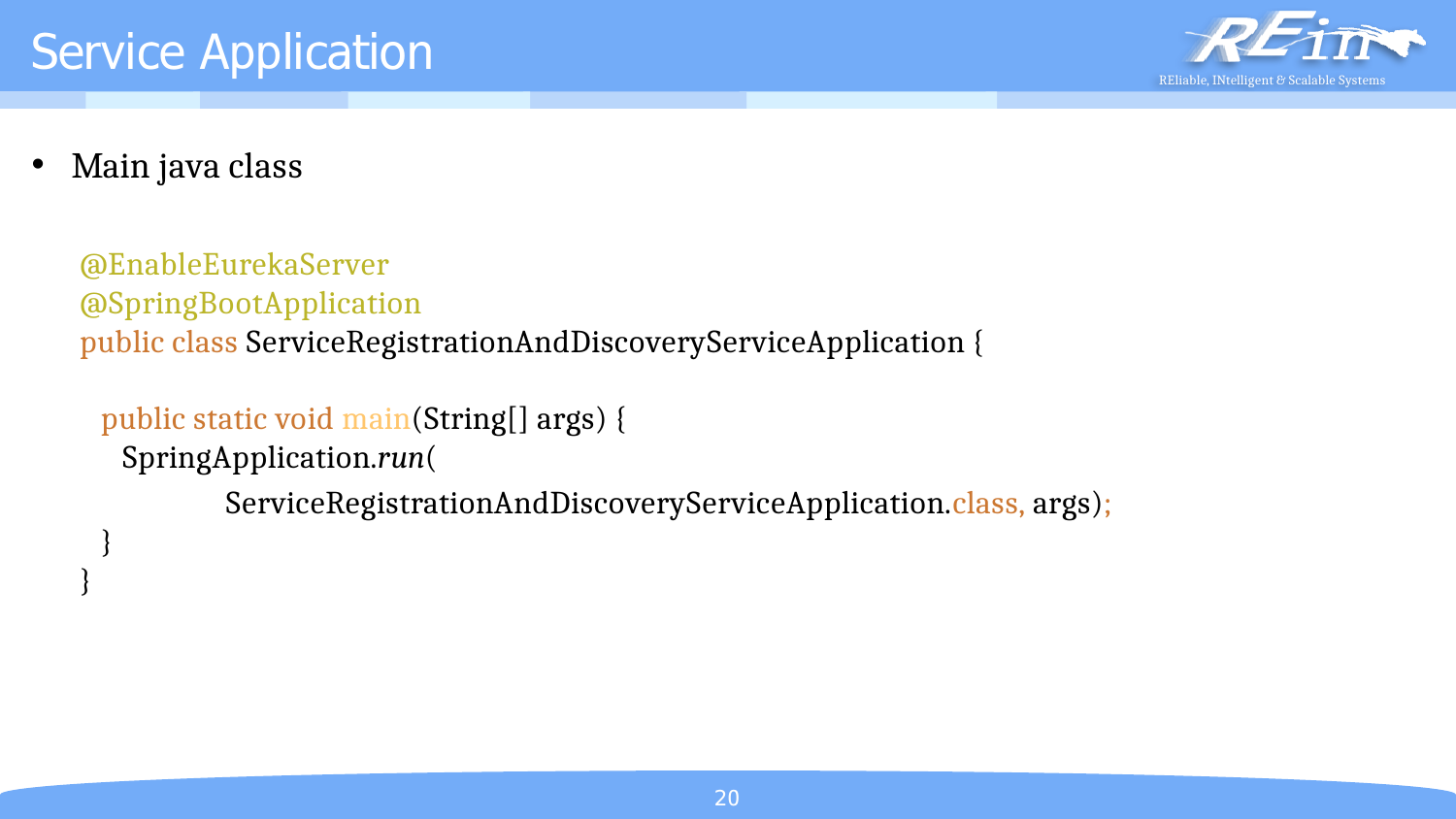

# Service Application
Main java class

@EnableEurekaServer
@SpringBootApplication
public class ServiceRegistrationAndDiscoveryServiceApplication {
   public static void main(String[] args) {
      SpringApplication.run(
	ServiceRegistrationAndDiscoveryServiceApplication.class, args);
   }
}

20